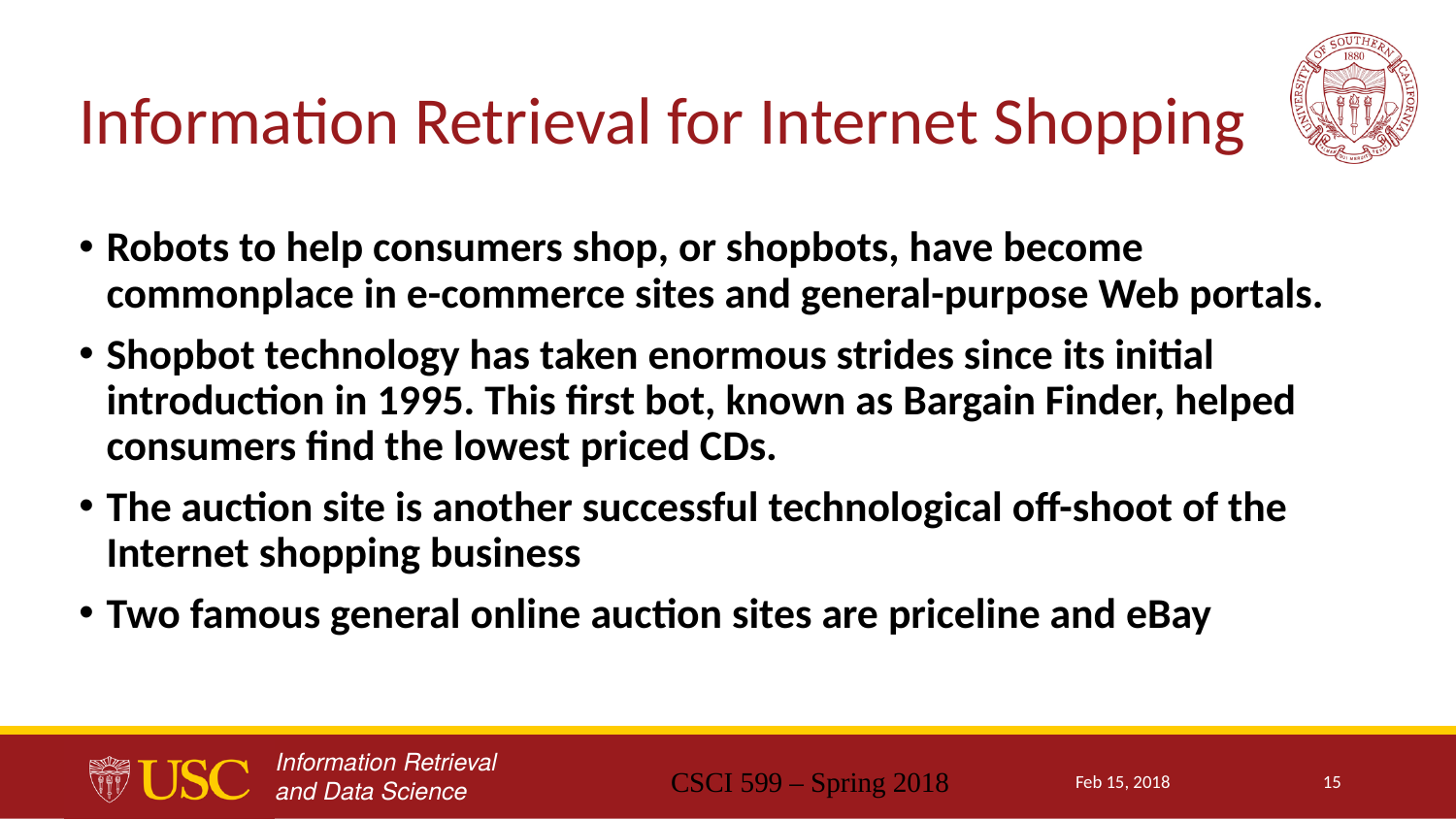

# Information Retrieval for Internet Shopping
Robots to help consumers shop, or shopbots, have become commonplace in e-commerce sites and general-purpose Web portals.
Shopbot technology has taken enormous strides since its initial introduction in 1995. This first bot, known as Bargain Finder, helped consumers find the lowest priced CDs.
The auction site is another successful technological off-shoot of the Internet shopping business
Two famous general online auction sites are priceline and eBay
CSCI 599 – Spring 2018
Feb 15, 2018
15